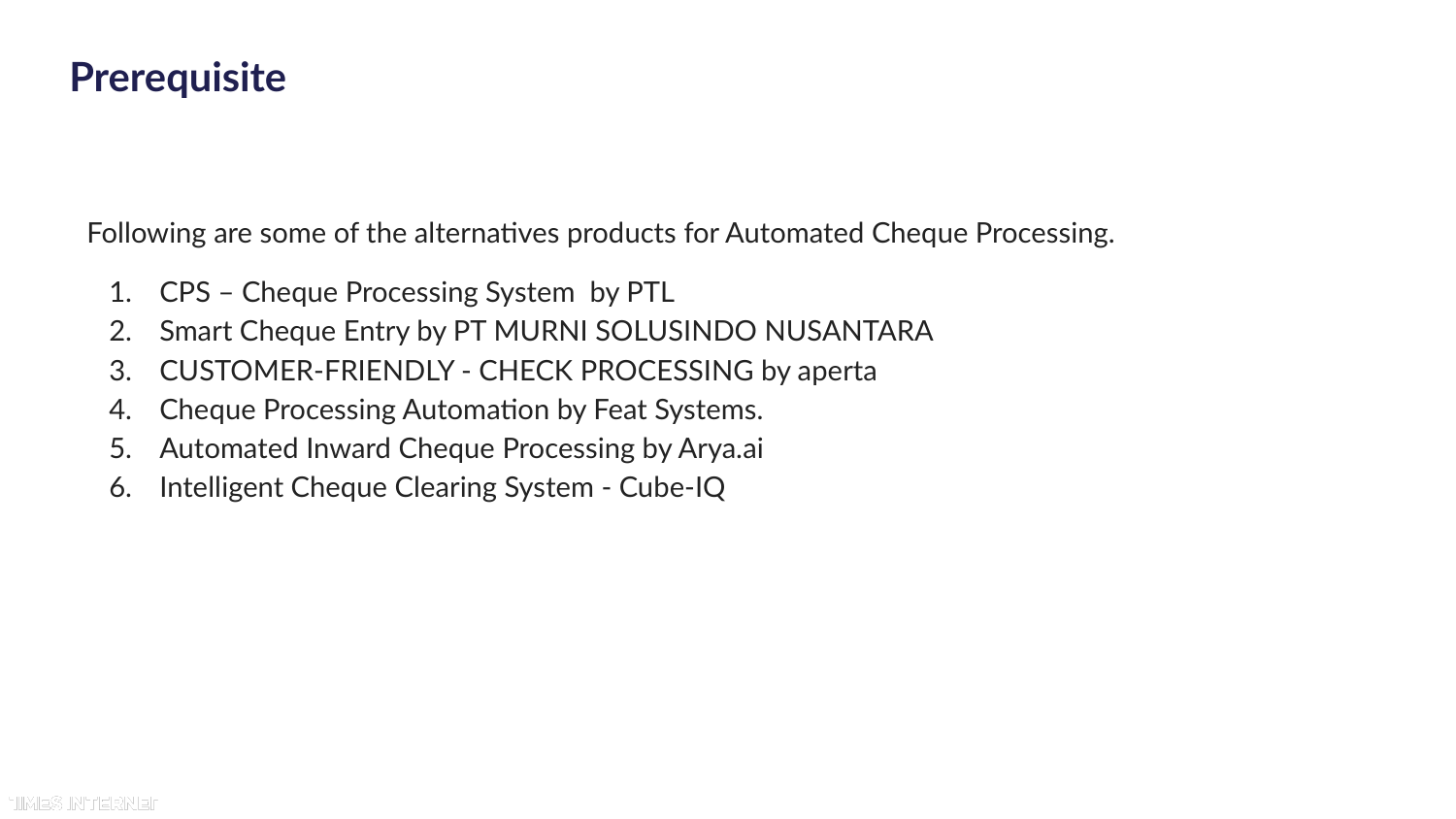

# Prerequisite
Following are some of the alternatives products for Automated Cheque Processing.
CPS – Cheque Processing System  by PTL
Smart Cheque Entry by PT MURNI SOLUSINDO NUSANTARA
CUSTOMER-FRIENDLY - CHECK PROCESSING by aperta
Cheque Processing Automation by Feat Systems.
Automated Inward Cheque Processing by Arya.ai
Intelligent Cheque Clearing System - Cube-IQ
Inward Cheque Processing